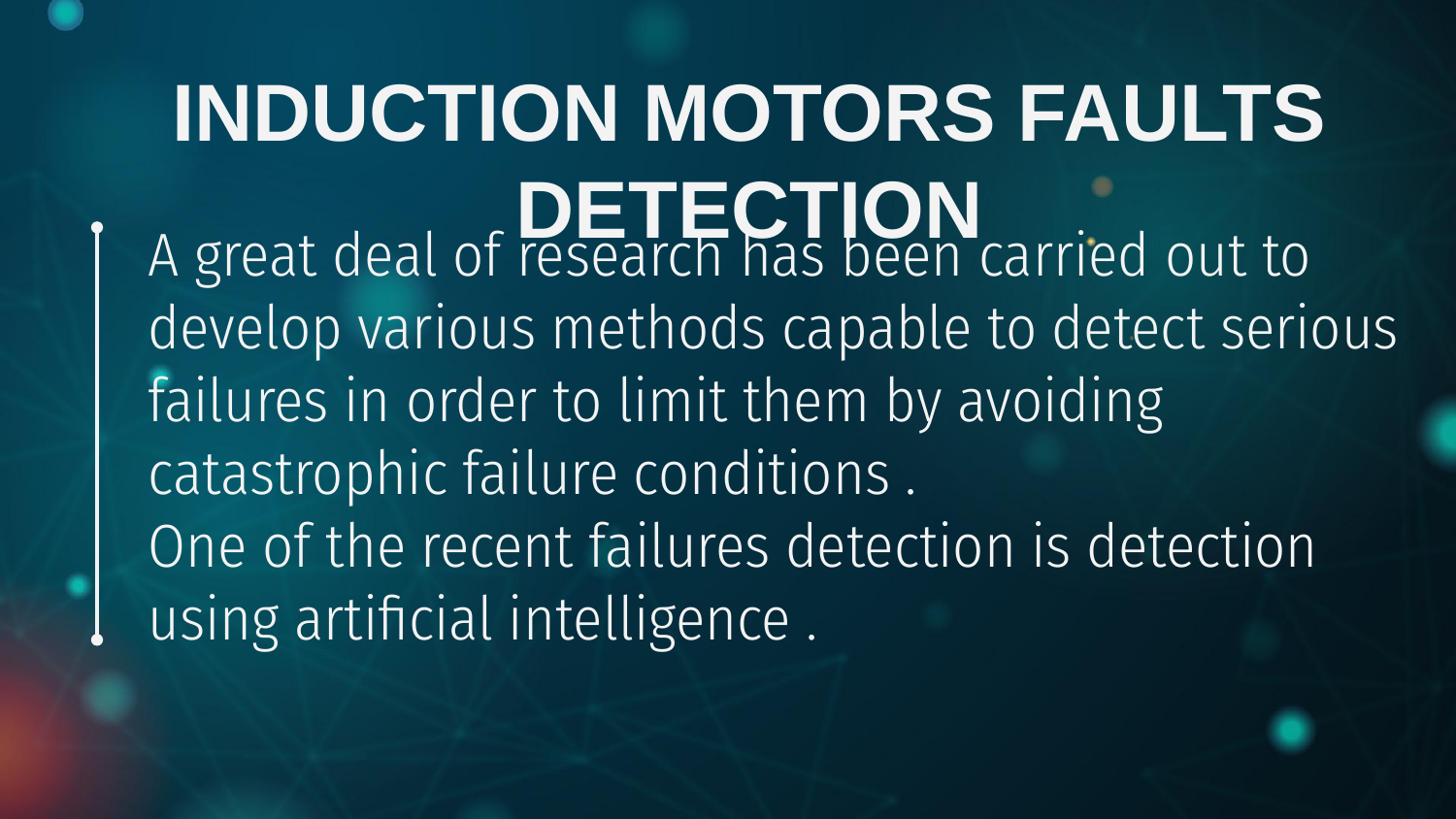

# INDUCTION MOTORS FAULTS DETECTION
A great deal of research has been carried out to develop various methods capable to detect serious failures in order to limit them by avoiding catastrophic failure conditions .
One of the recent failures detection is detection using artificial intelligence .